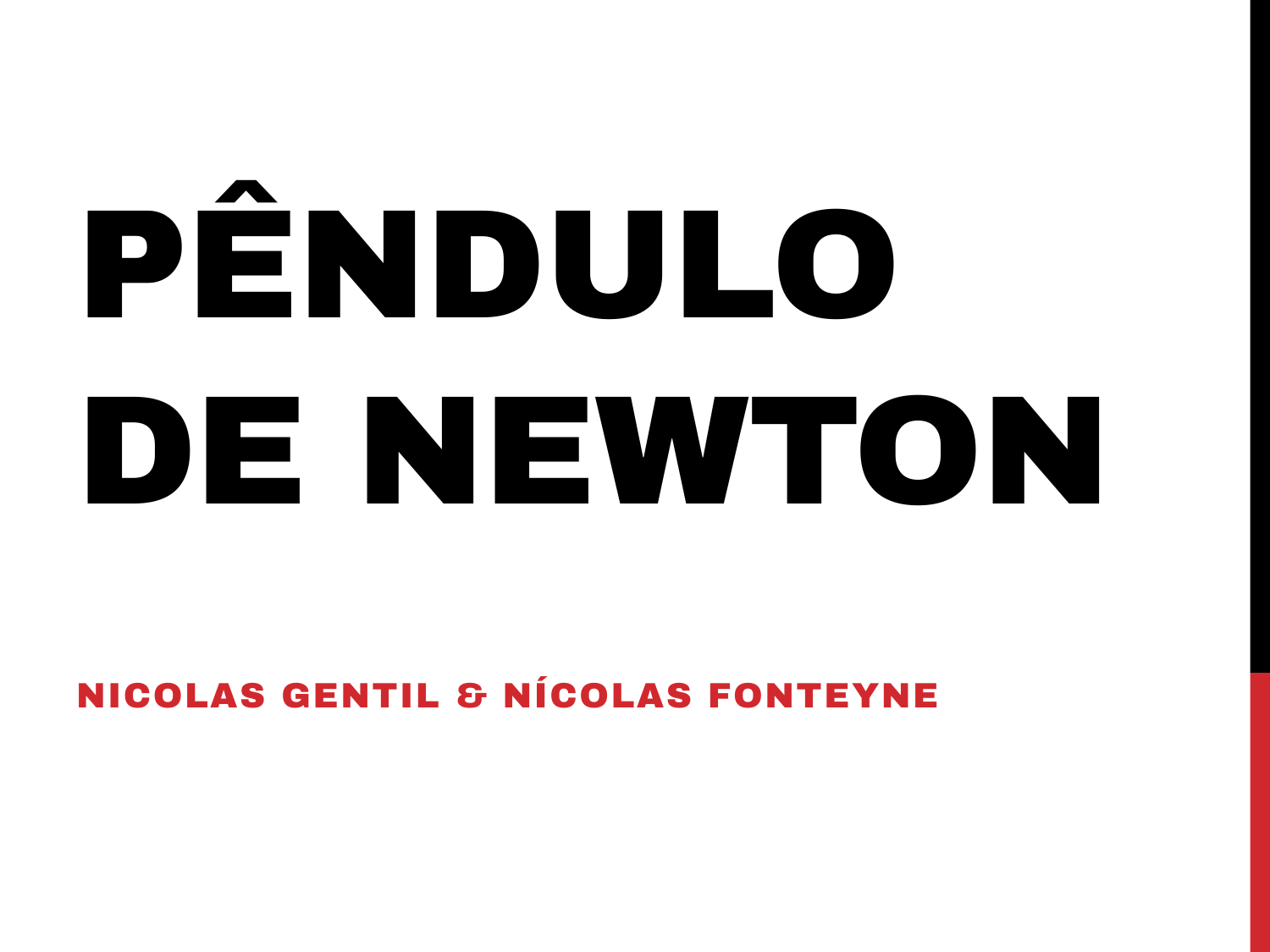

# PÊNDULO DE NEWTON
Nicolas GENTIL & NÍCOLAS FONTEYNE